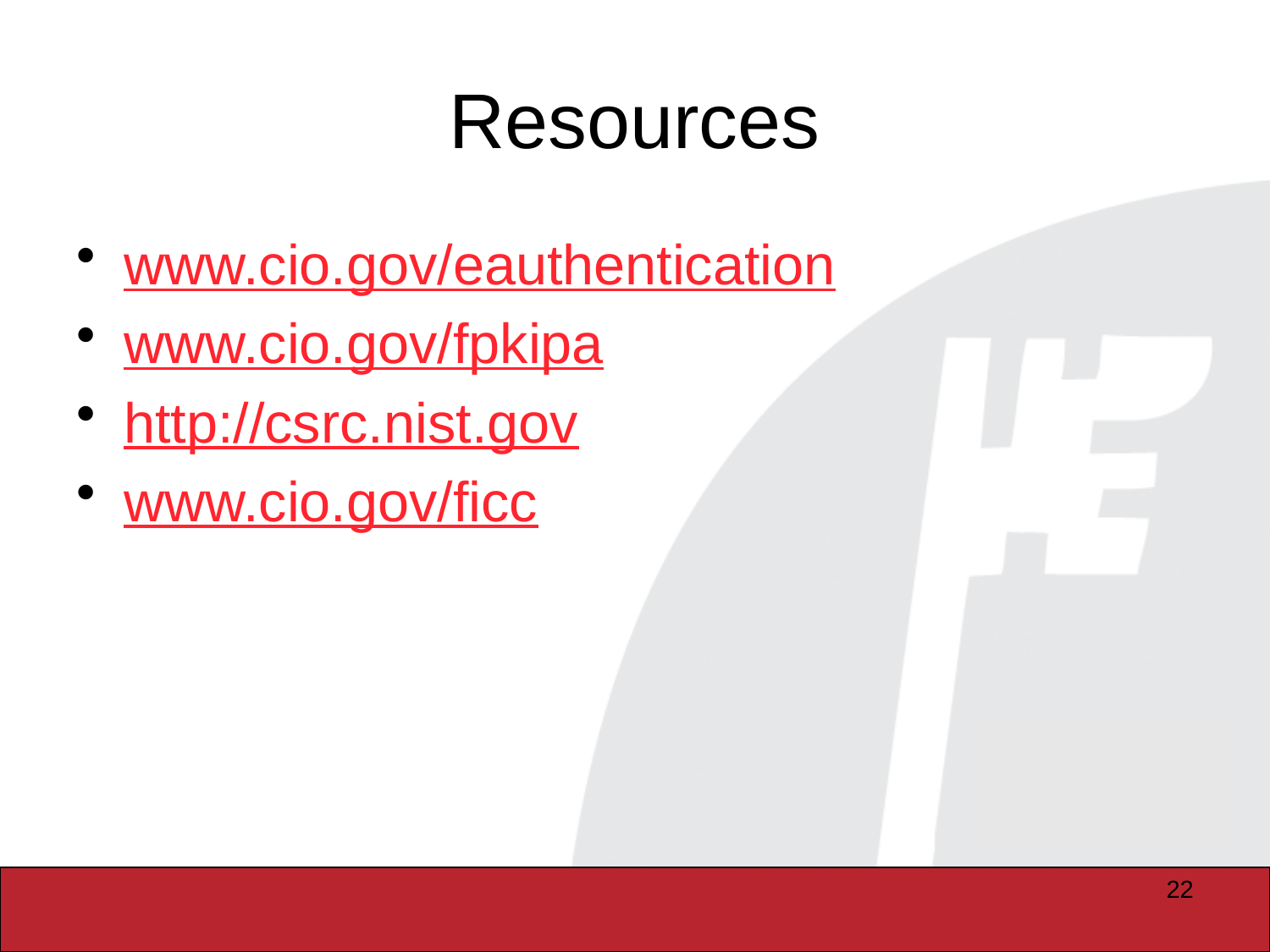

# Resources
www.cio.gov/eauthentication
www.cio.gov/fpkipa
http://csrc.nist.gov
www.cio.gov/ficc

22